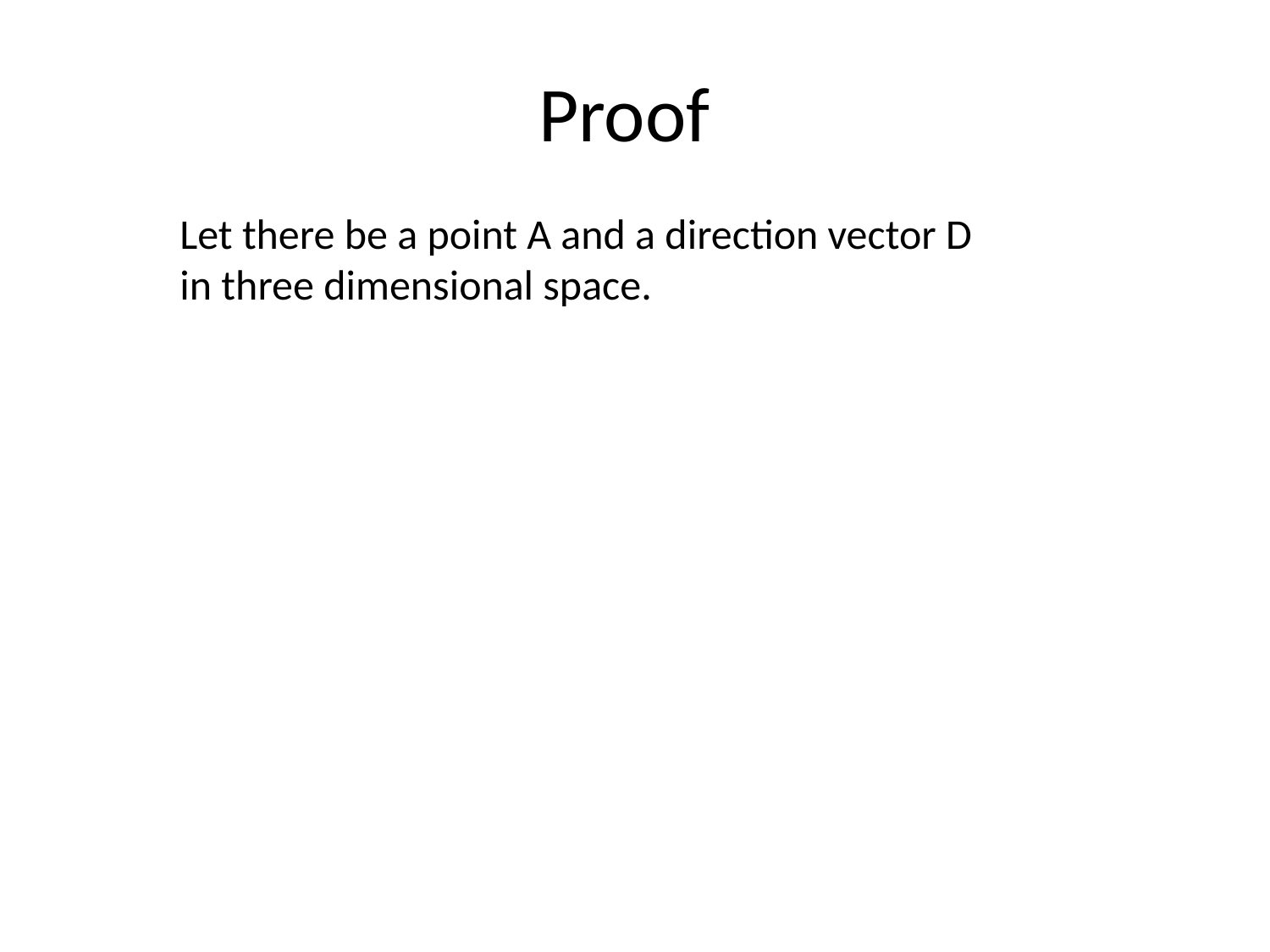

# Proof
Let there be a point A and a direction vector D in three dimensional space.